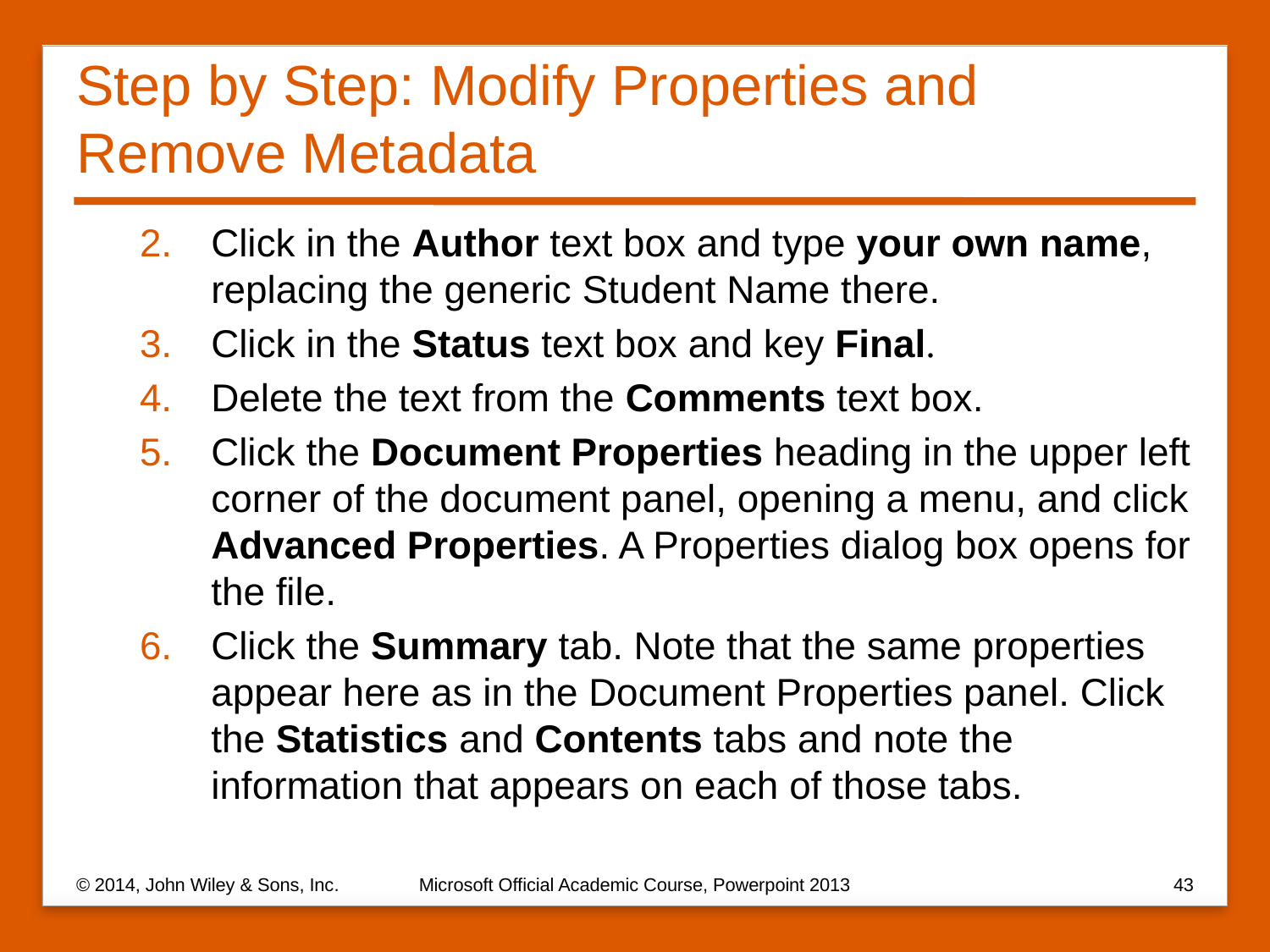

# Step by Step: Modify Properties and Remove Metadata
Click in the Author text box and type your own name, replacing the generic Student Name there.
Click in the Status text box and key Final.
Delete the text from the Comments text box.
Click the Document Properties heading in the upper left corner of the document panel, opening a menu, and click Advanced Properties. A Properties dialog box opens for the file.
Click the Summary tab. Note that the same properties appear here as in the Document Properties panel. Click the Statistics and Contents tabs and note the information that appears on each of those tabs.
© 2014, John Wiley & Sons, Inc.
Microsoft Official Academic Course, Powerpoint 2013
43